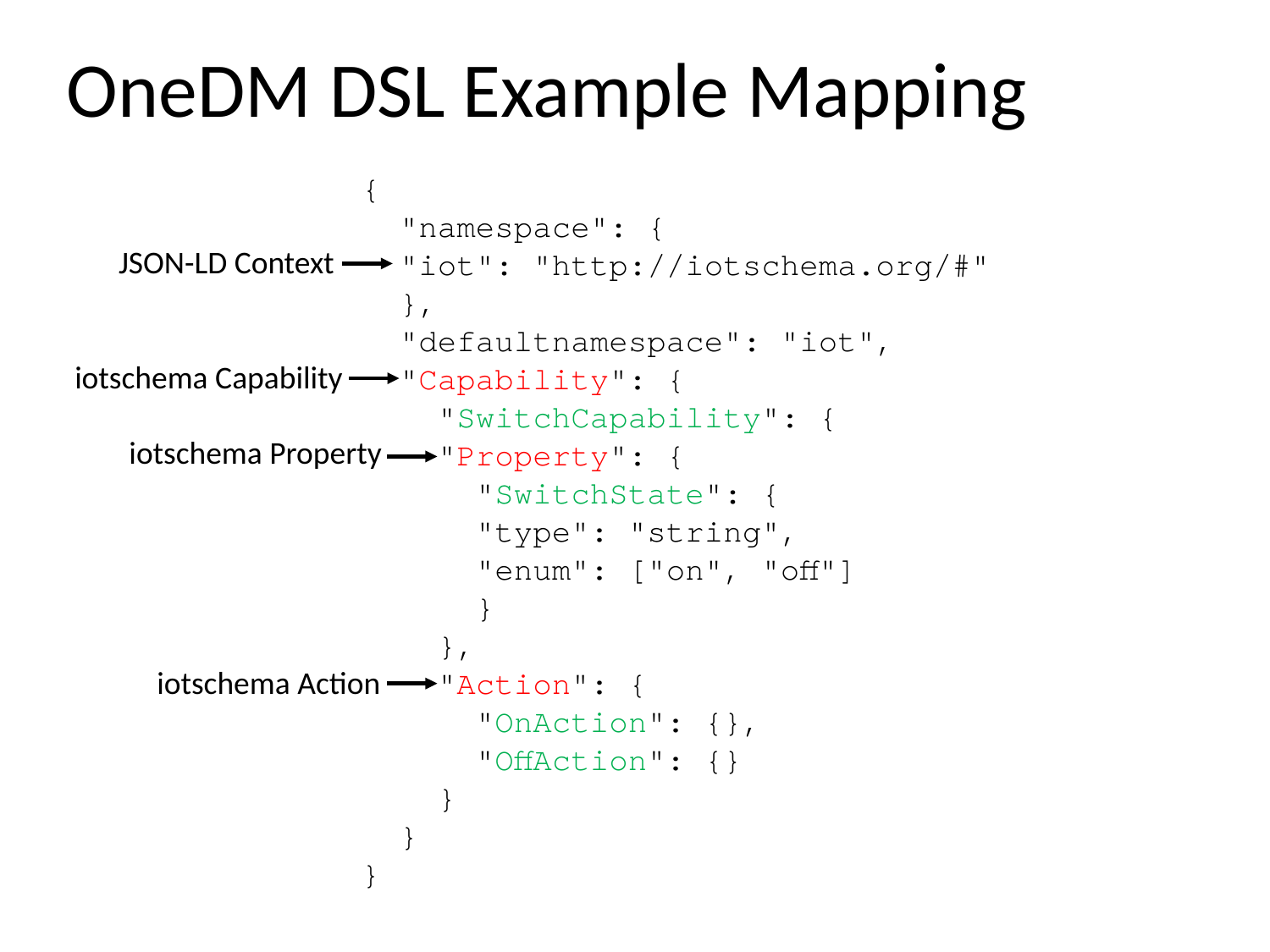

# OneDM DSL Example Mapping
{
  "namespace": {
  "iot": "http://iotschema.org/#"
  },
  "defaultnamespace": "iot",
  "Capability": {
    "SwitchCapability": {
    "Property": {
      "SwitchState": {
      "type": "string",
      "enum": ["on", "off"]
      }
    },
    "Action": {
      "OnAction": {},
      "OffAction": {}
    }
  }
}
JSON-LD Context
iotschema Capability
iotschema Property
iotschema Action